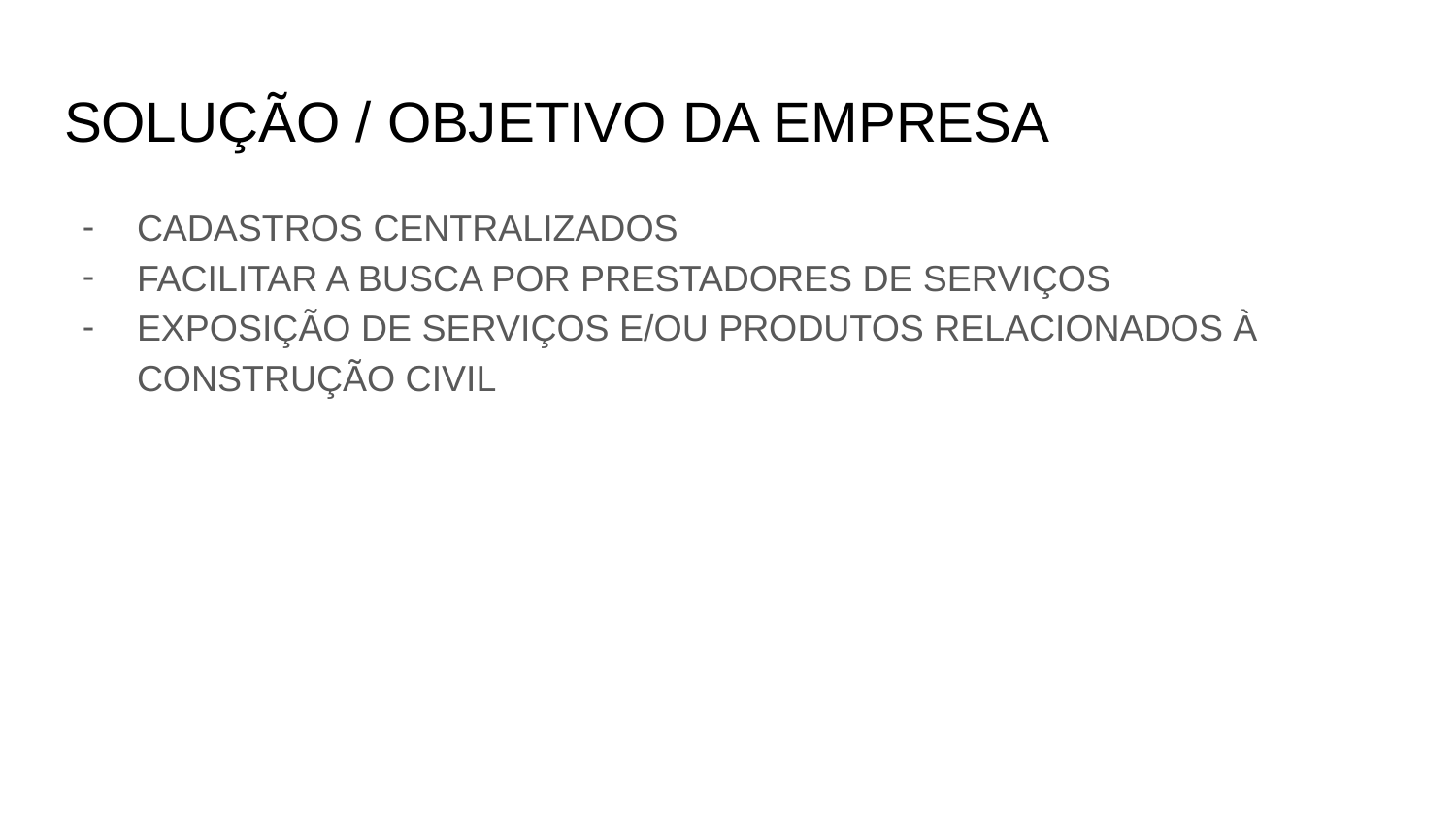

# SOLUÇÃO / OBJETIVO DA EMPRESA
CADASTROS CENTRALIZADOS
FACILITAR A BUSCA POR PRESTADORES DE SERVIÇOS
EXPOSIÇÃO DE SERVIÇOS E/OU PRODUTOS RELACIONADOS À CONSTRUÇÃO CIVIL